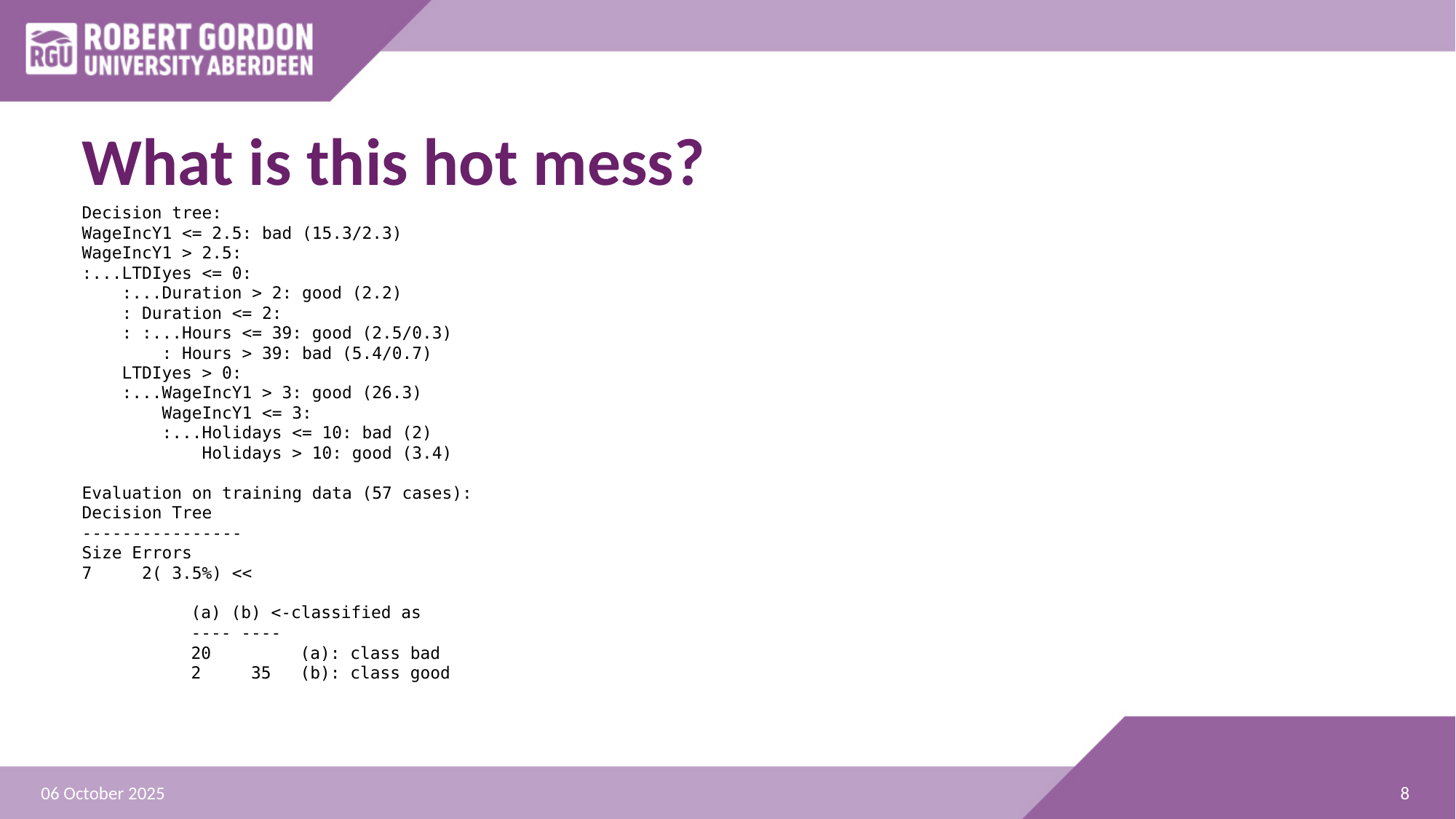

# What is this hot mess?
Decision tree:
WageIncY1 <= 2.5: bad (15.3/2.3)
WageIncY1 > 2.5:
:...LTDIyes <= 0:
    :...Duration > 2: good (2.2)
    : Duration <= 2:
    : :...Hours <= 39: good (2.5/0.3)
        : Hours > 39: bad (5.4/0.7)
    LTDIyes > 0:
    :...WageIncY1 > 3: good (26.3)
        WageIncY1 <= 3:
        :...Holidays <= 10: bad (2)
            Holidays > 10: good (3.4)

Evaluation on training data (57 cases):
Decision Tree
----------------
Size Errors
7     2( 3.5%) <<

	(a) (b) <-classified as
	---- ----
	20 	(a): class bad
	2     35 	(b): class good
8
06 October 2025